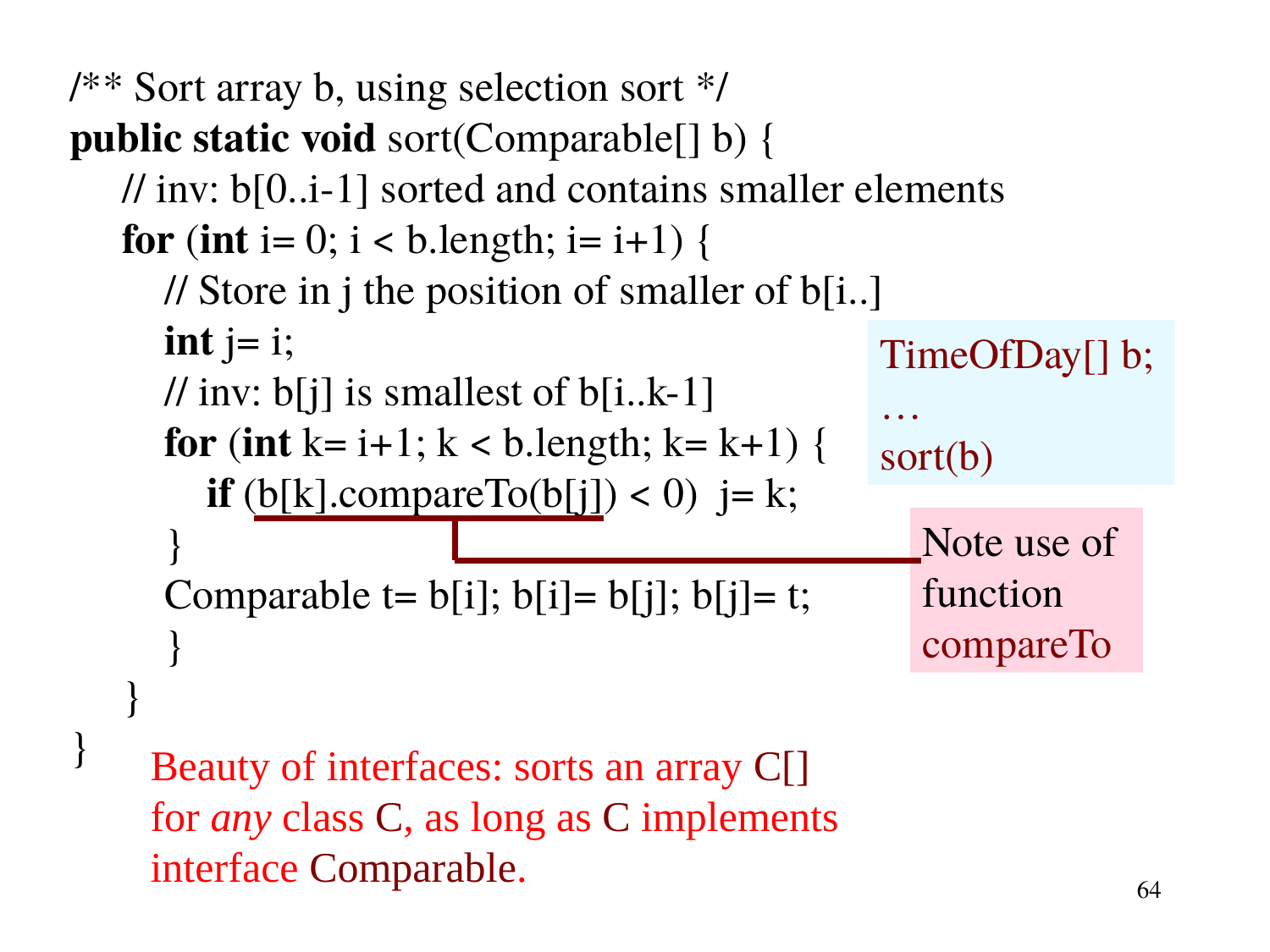

/** Sort array b, using selection sort */
public static void sort(Comparable[] b) {
     // inv: b[0..i-1] sorted and contains smaller elements
     for (int i= 0; i < b.length; i= i+1) {
         // Store in j the position of smaller of b[i..]
         int j= i;
         // inv: b[j] is smallest of b[i..k-1]
         for (int k= i+1; k < b.length; k= k+1) {
             if (b[k].compareTo(b[j]) < 0)  j= k;
         }
         Comparable t= b[i]; b[i]= b[j]; b[j]= t;
         }
     }
}
TimeOfDay[] b;
…
sort(b)
Note use of function compareTo
# Beauty of interfaces: sorts an array C[] for any class C, as long as C implements interface Comparable.
64